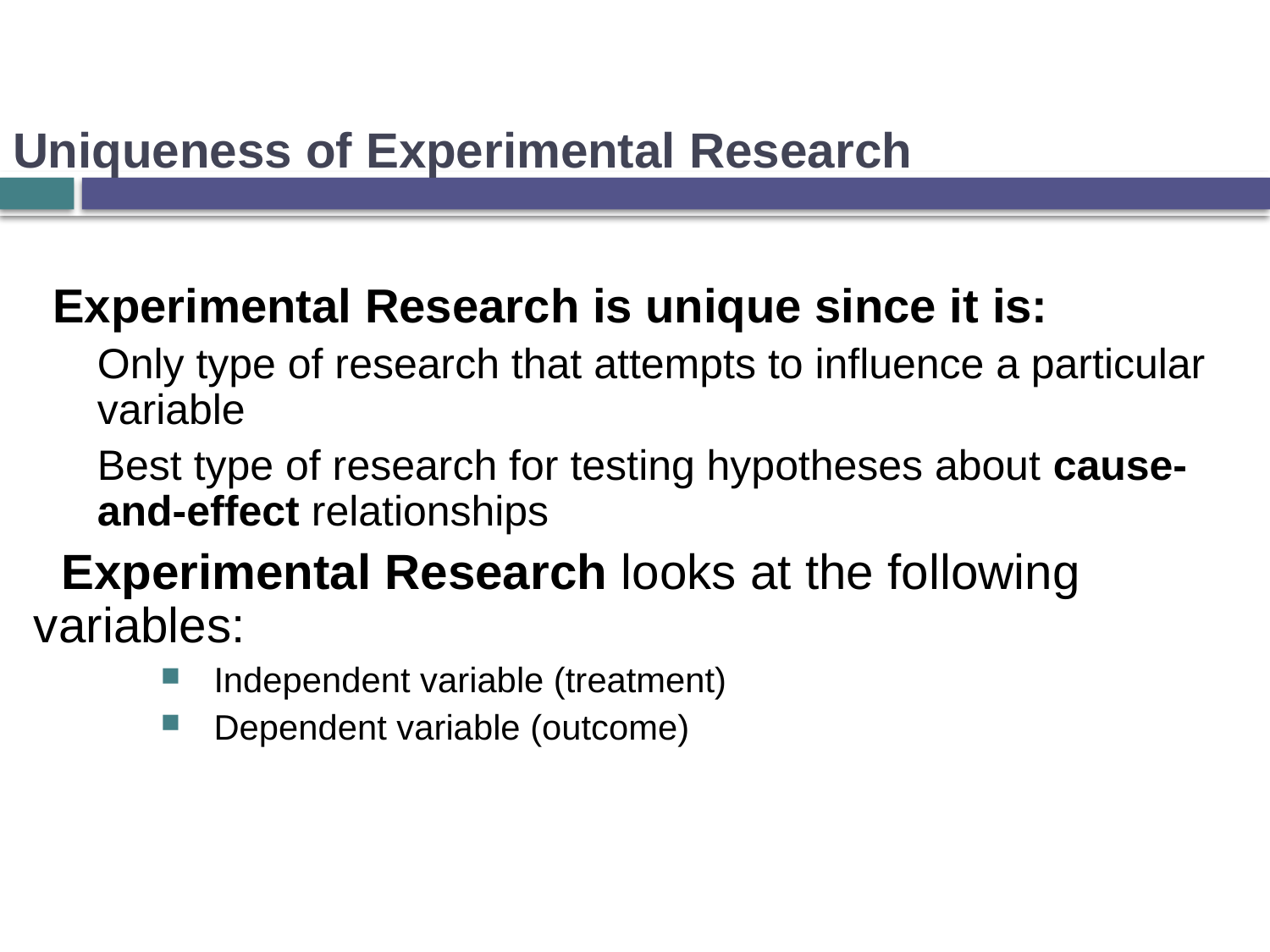

# Uniqueness of Experimental Research
Experimental Research is unique since it is:
Only type of research that attempts to influence a particular variable
Best type of research for testing hypotheses about cause-and-effect relationships
  Experimental Research looks at the following variables:
Independent variable (treatment)
Dependent variable (outcome)